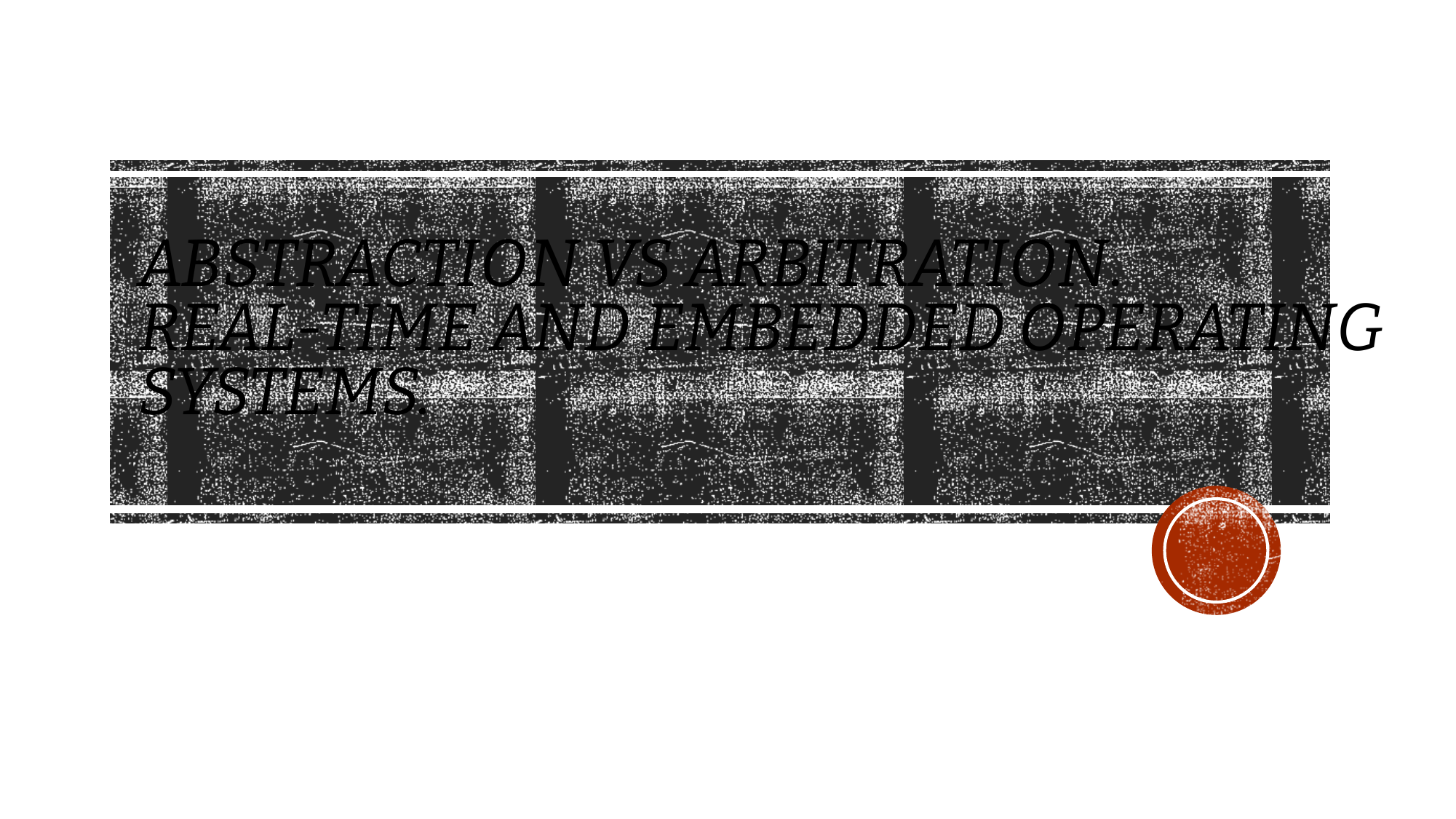

# Abstraction vs Arbitration.  Real-Time and Embedded Operating Systems.